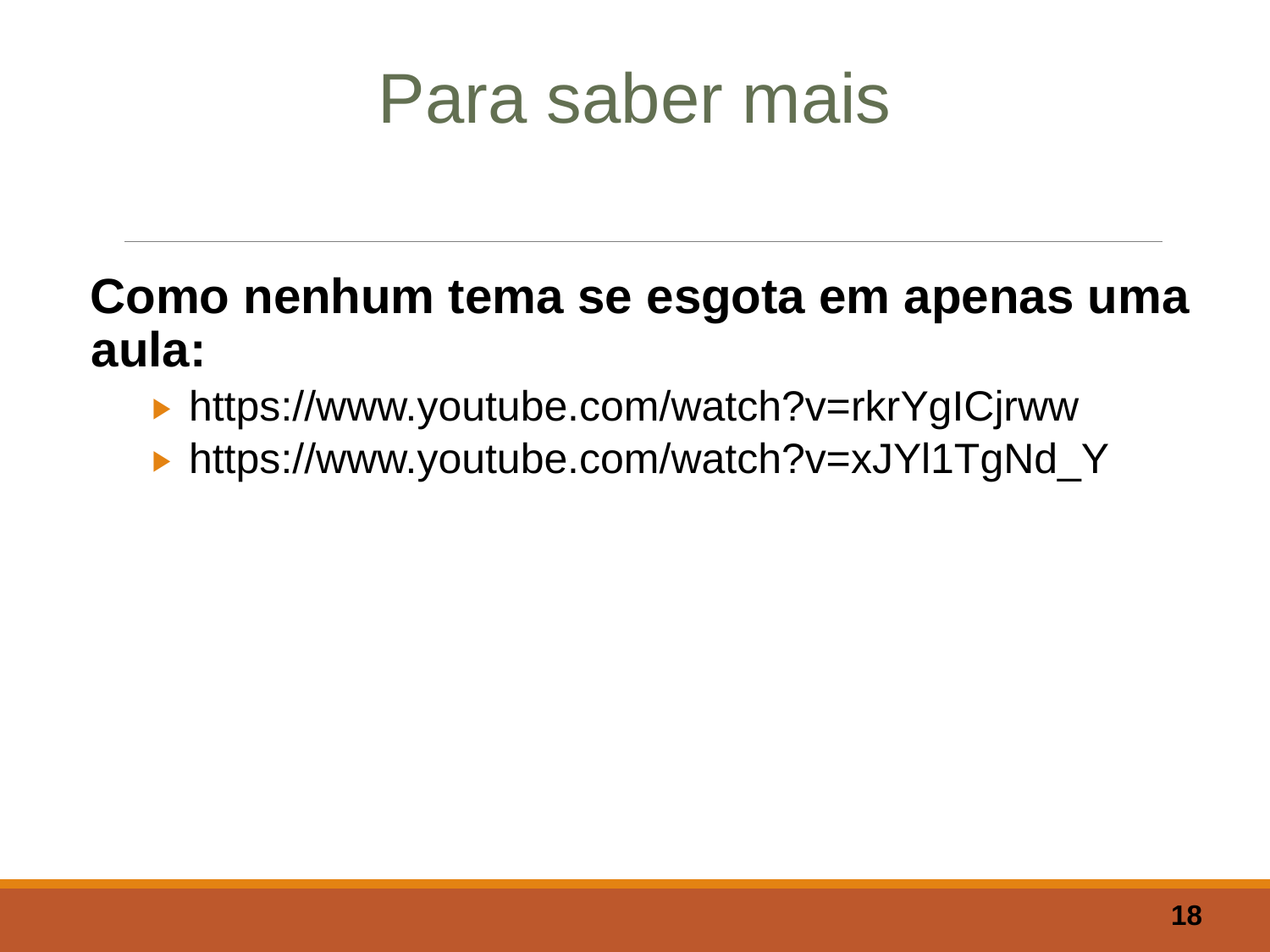

Para saber mais
Como nenhum tema se esgota em apenas uma aula:
https://www.youtube.com/watch?v=rkrYgICjrww
https://www.youtube.com/watch?v=xJYl1TgNd_Y
18